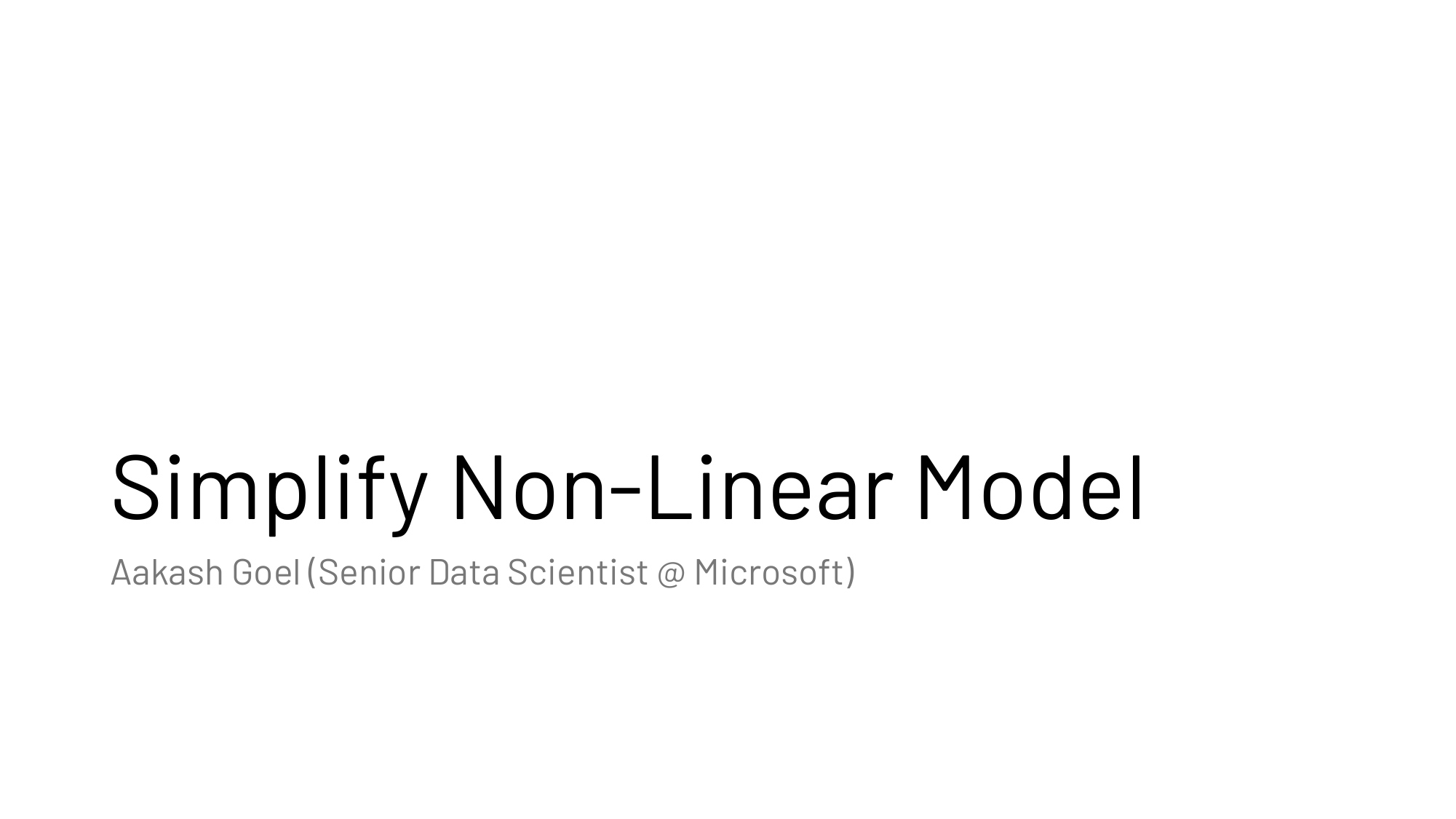

# Simplify Non-Linear Model
Aakash Goel (Senior Data Scientist @ Microsoft)